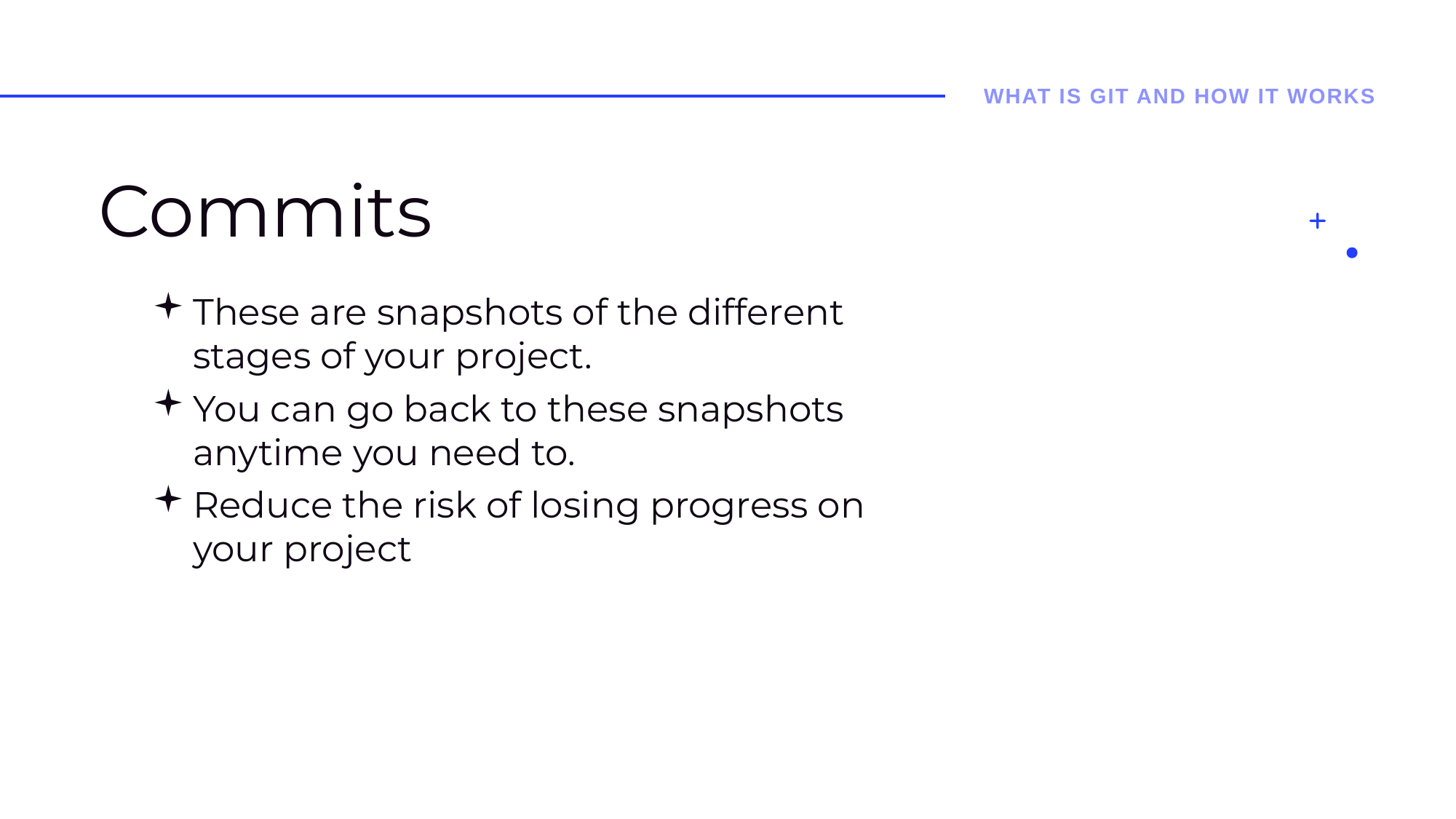

What is Git and how it works
# Commits
These are snapshots of the different stages of your project.
You can go back to these snapshots anytime you need to.
Reduce the risk of losing progress on your project